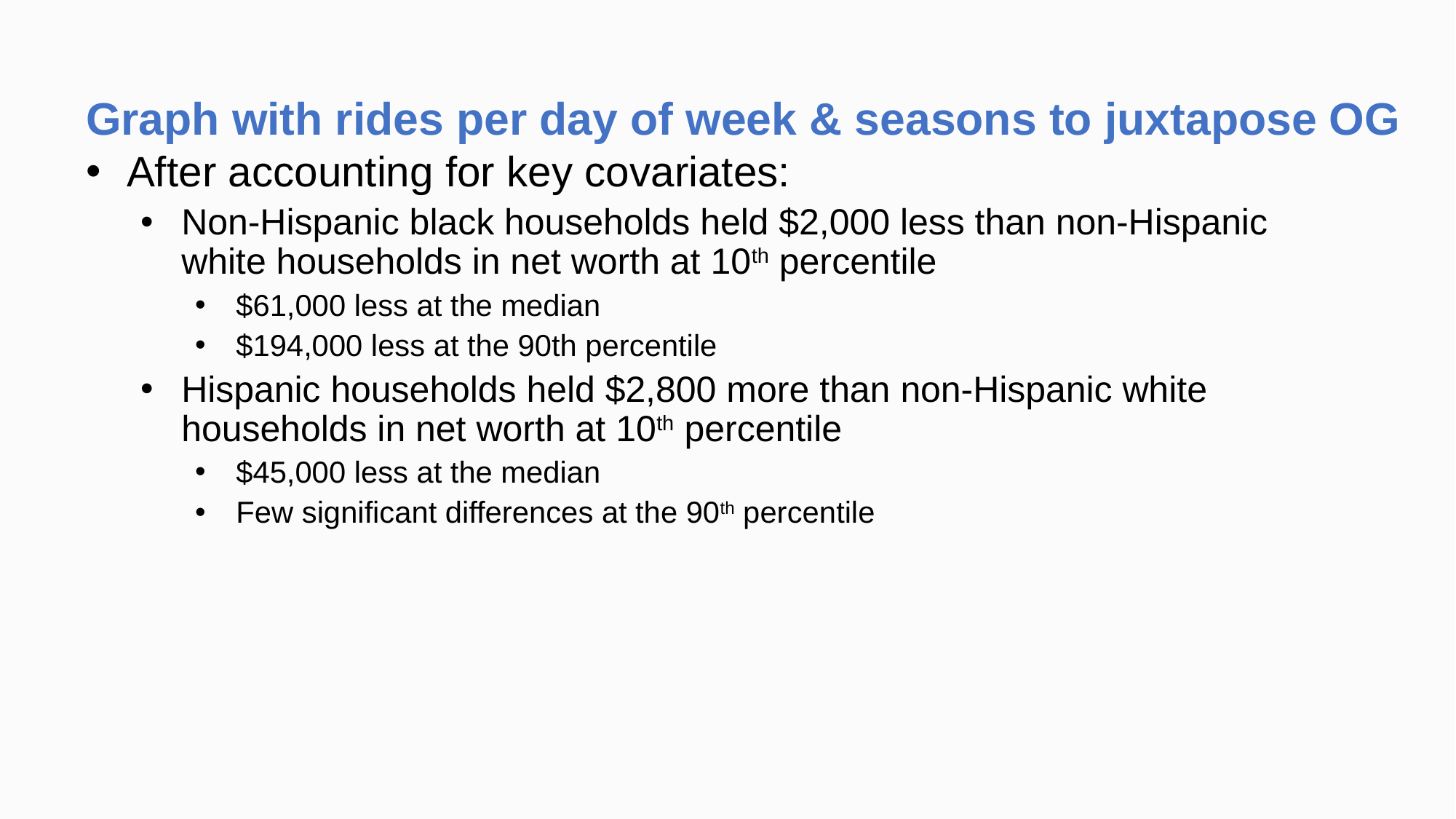

# Graph with rides per day of week & seasons to juxtapose OG
After accounting for key covariates:
Non-Hispanic black households held $2,000 less than non-Hispanic white households in net worth at 10th percentile
$61,000 less at the median
$194,000 less at the 90th percentile
Hispanic households held $2,800 more than non-Hispanic white households in net worth at 10th percentile
$45,000 less at the median
Few significant differences at the 90th percentile